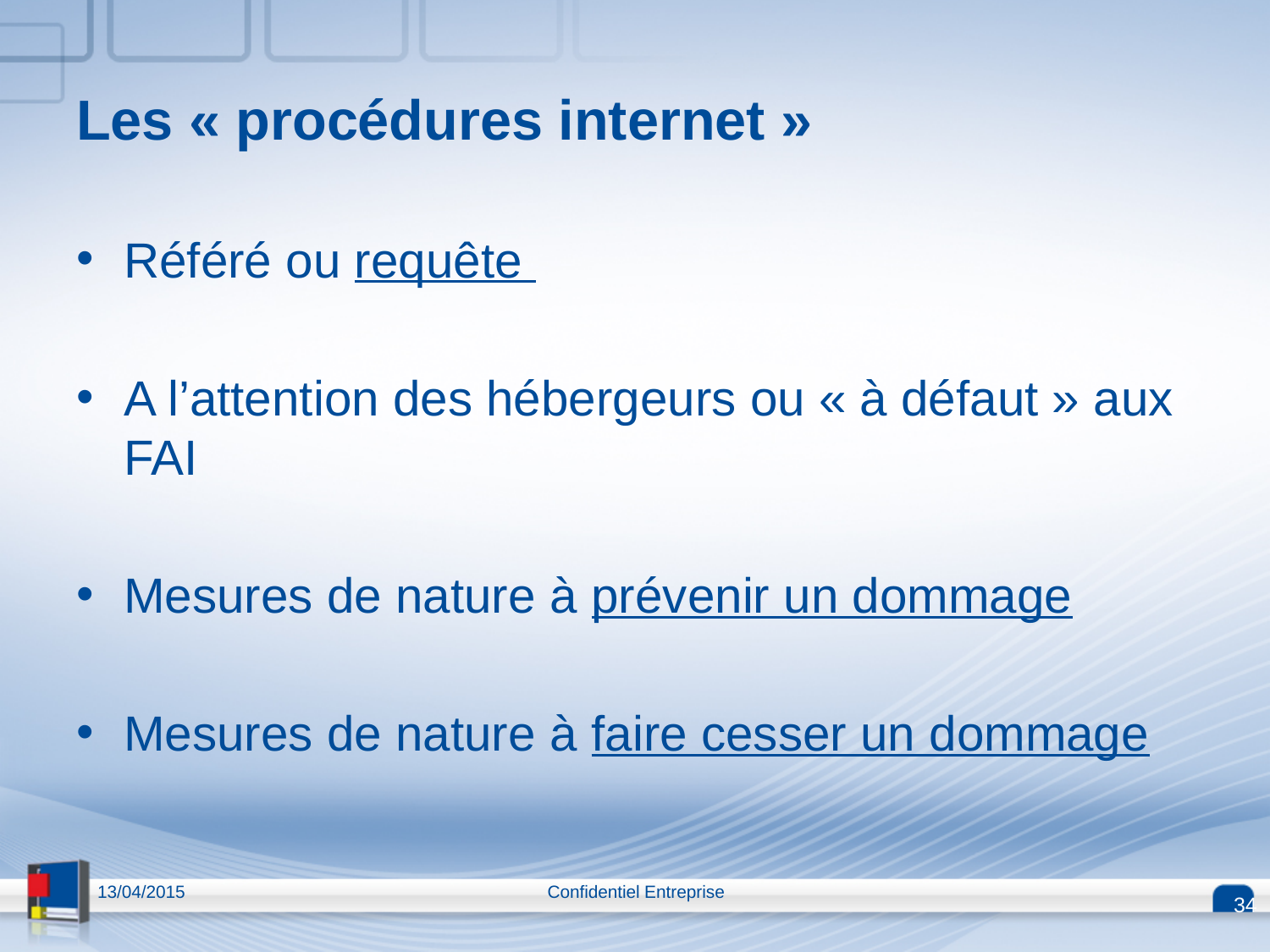

# Les « procédures internet »
Référé ou requête

A l’attention des hébergeurs ou « à défaut » aux FAI

Mesures de nature à prévenir un dommage

Mesures de nature à faire cesser un dommage

13/04/2015
Confidentiel Entreprise
34